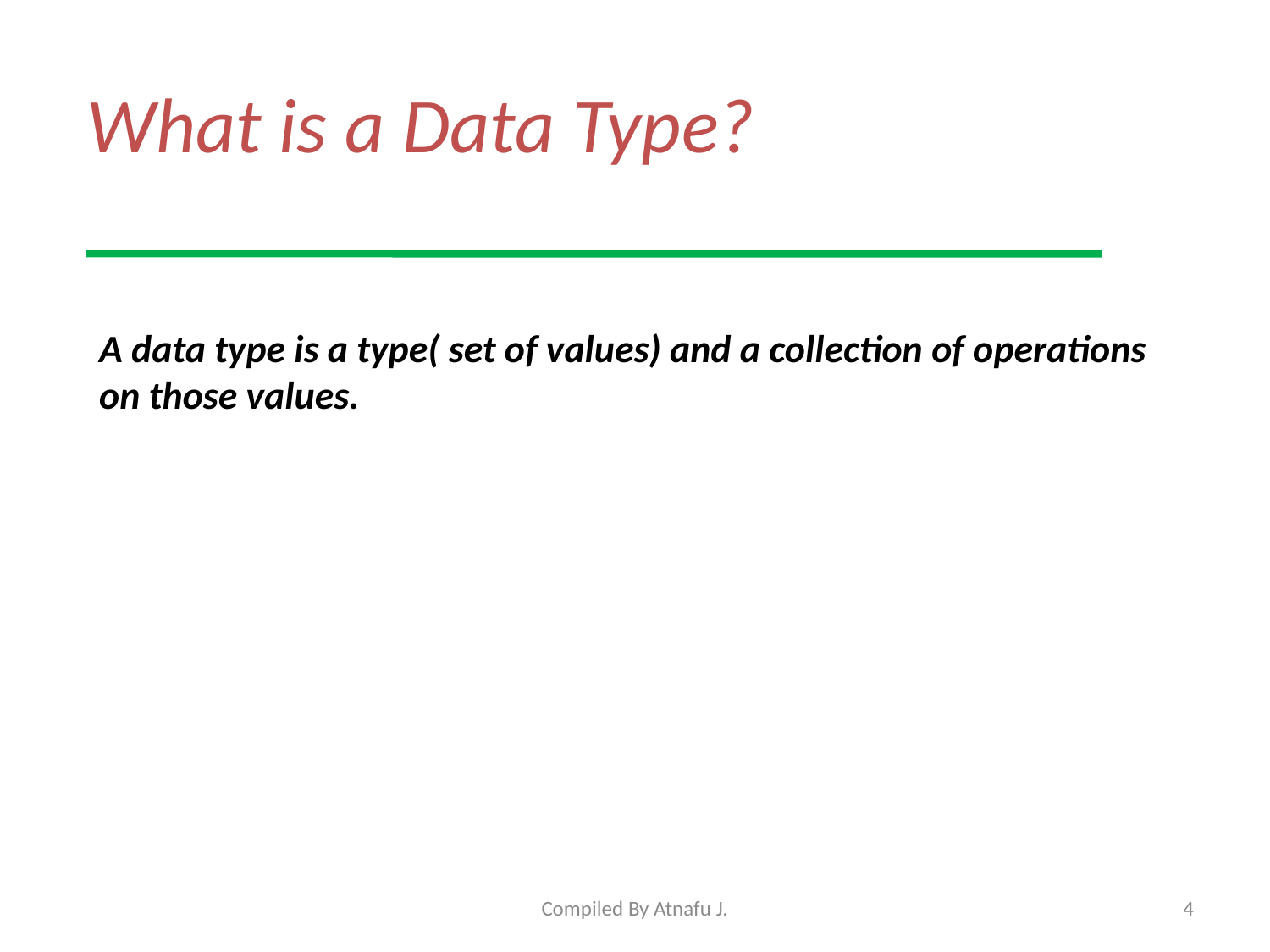

# What is a Data Type?
A data type is a type( set of values) and a collection of operations on those values.

Compiled By Atnafu J.
4